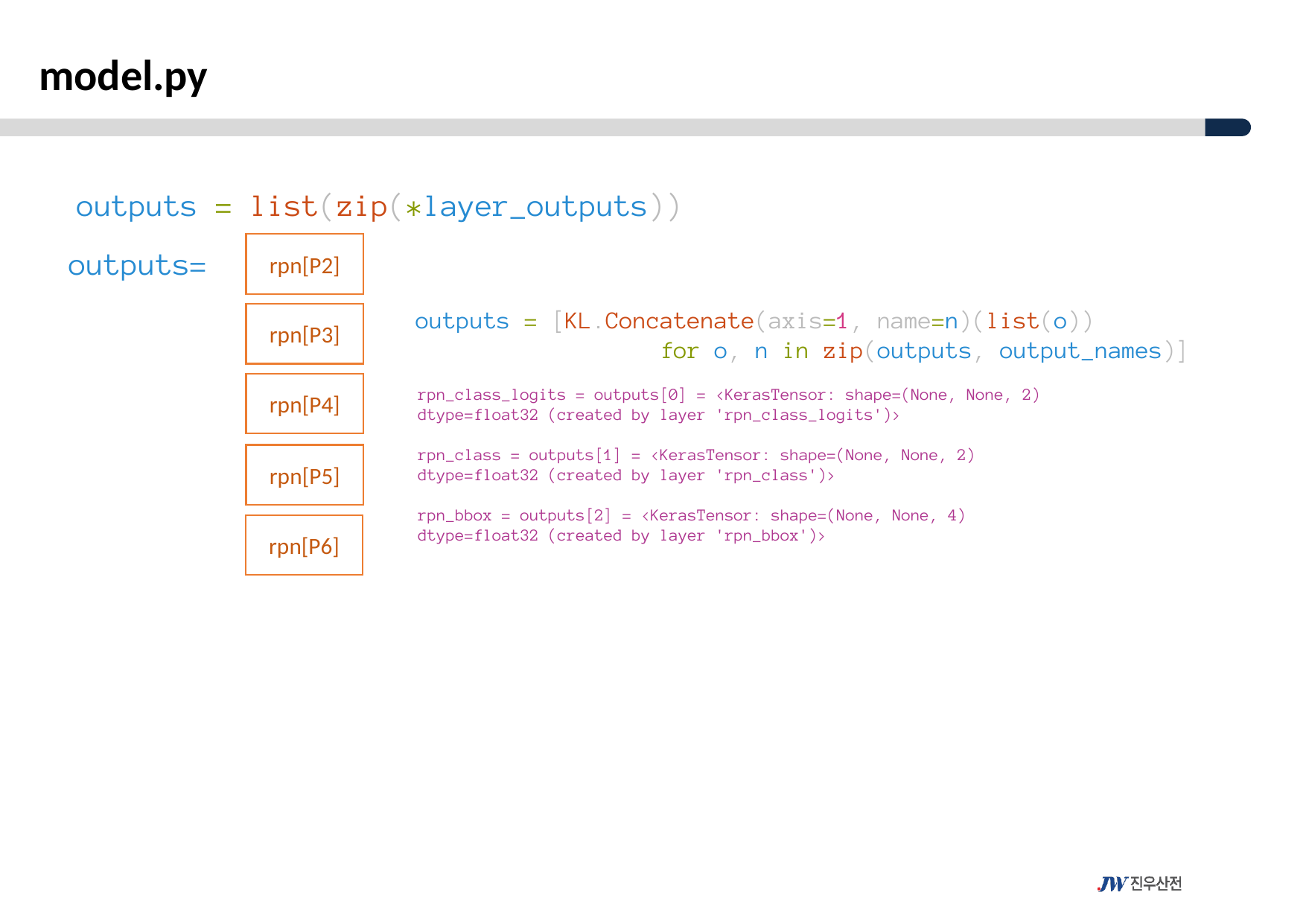

model.py
outputs = list(zip(*layer_outputs))
rpn[P2]
outputs=
 outputs = [KL.Concatenate(axis=1, name=n)(list(o))
                   for o, n in zip(outputs, output_names)]
rpn[P3]
rpn[P4]
rpn_class_logits = outputs[0] = <KerasTensor: shape=(None, None, 2) dtype=float32 (created by layer 'rpn_class_logits')>
rpn_class = outputs[1] = <KerasTensor: shape=(None, None, 2) dtype=float32 (created by layer 'rpn_class')>
rpn[P5]
rpn_bbox = outputs[2] = <KerasTensor: shape=(None, None, 4) dtype=float32 (created by layer 'rpn_bbox')>
rpn[P6]